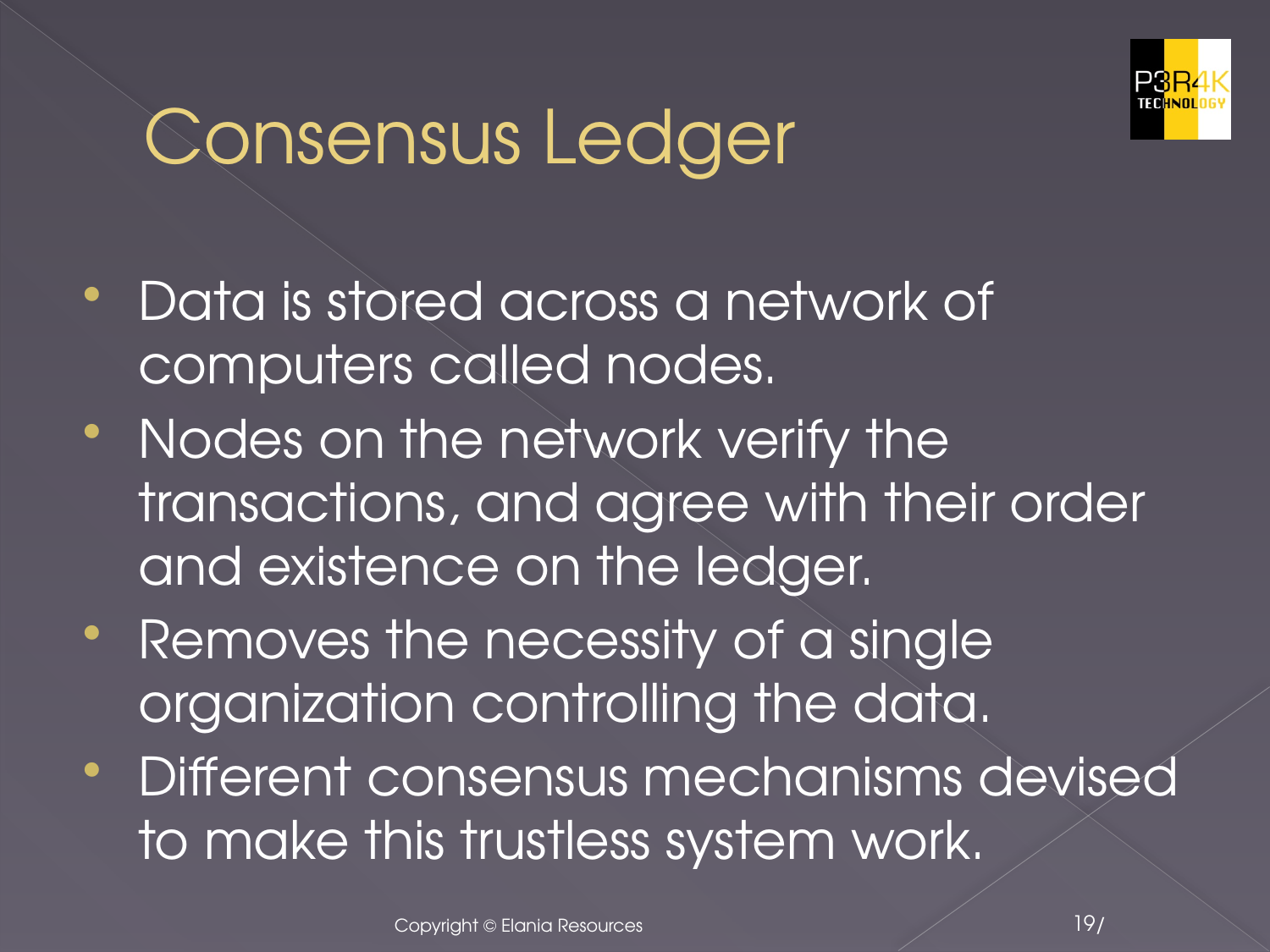

# Consensus Ledger
Data is stored across a network of computers called nodes.
Nodes on the network verify the transactions, and agree with their order and existence on the ledger.
Removes the necessity of a single organization controlling the data.
Different consensus mechanisms devised to make this trustless system work.
Copyright © Elania Resources
19